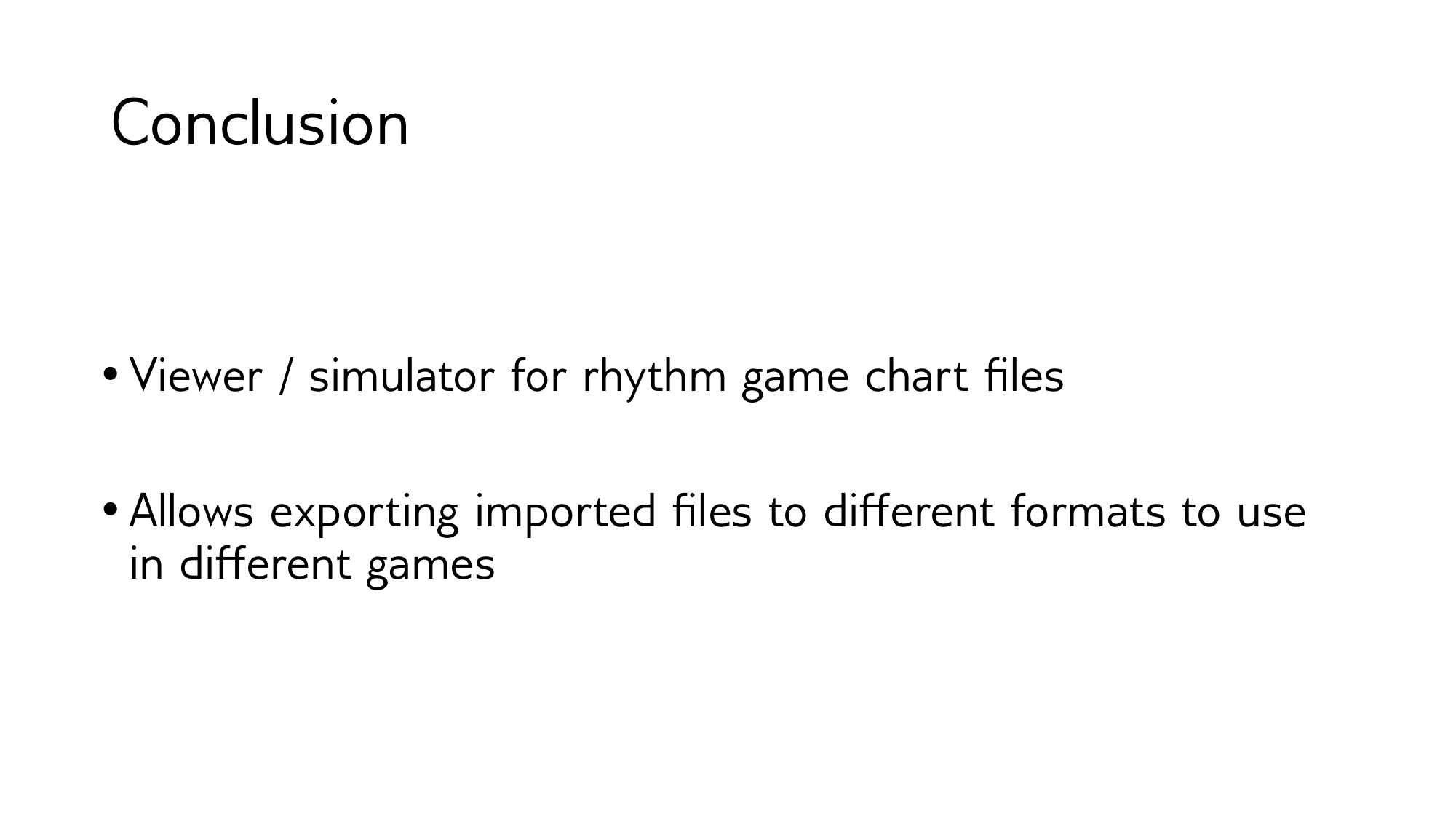

# Conclusion
Viewer / simulator for rhythm game chart files

Allows exporting imported files to different formats to use in different games